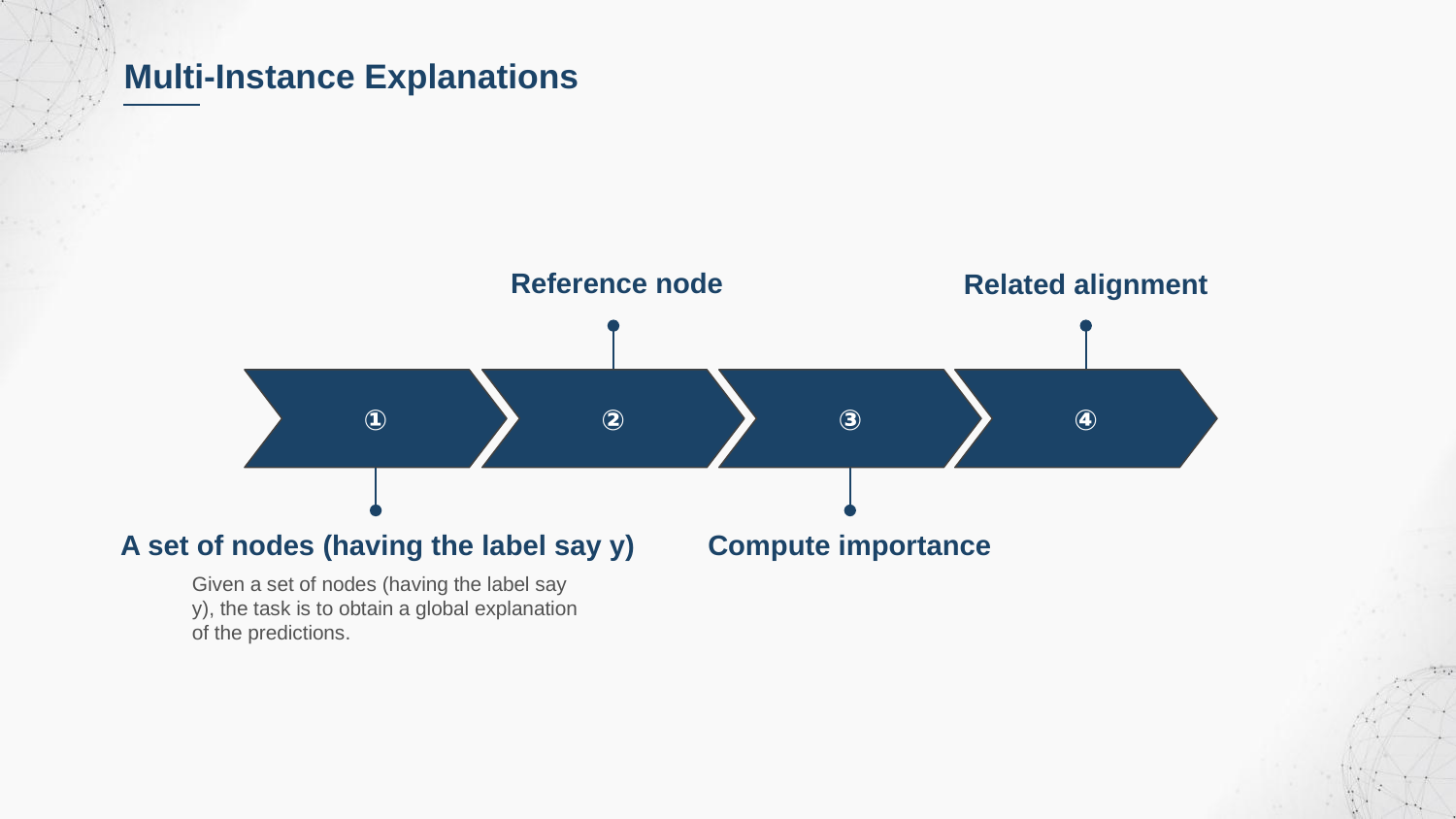

Multi-Instance Explanations
Reference node
Related alignment
①
②
③
④
A set of nodes (having the label say y)
Compute importance
Given a set of nodes (having the label say y), the task is to obtain a global explanation of the predictions.